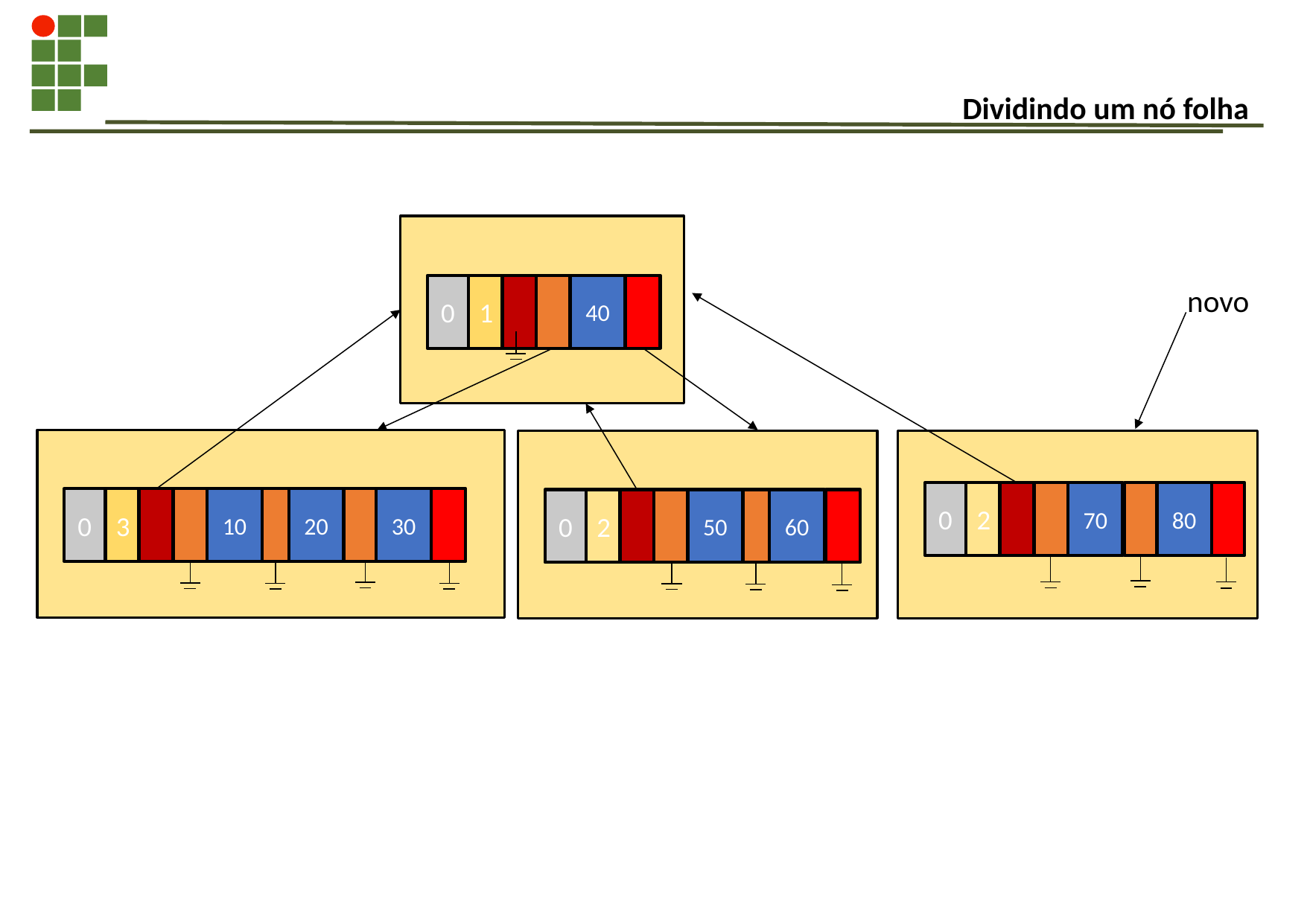

# Dividindo um nó folha

0
1

40

novo

0
2

70

80

0
3

10

20

30

0
2

50

60